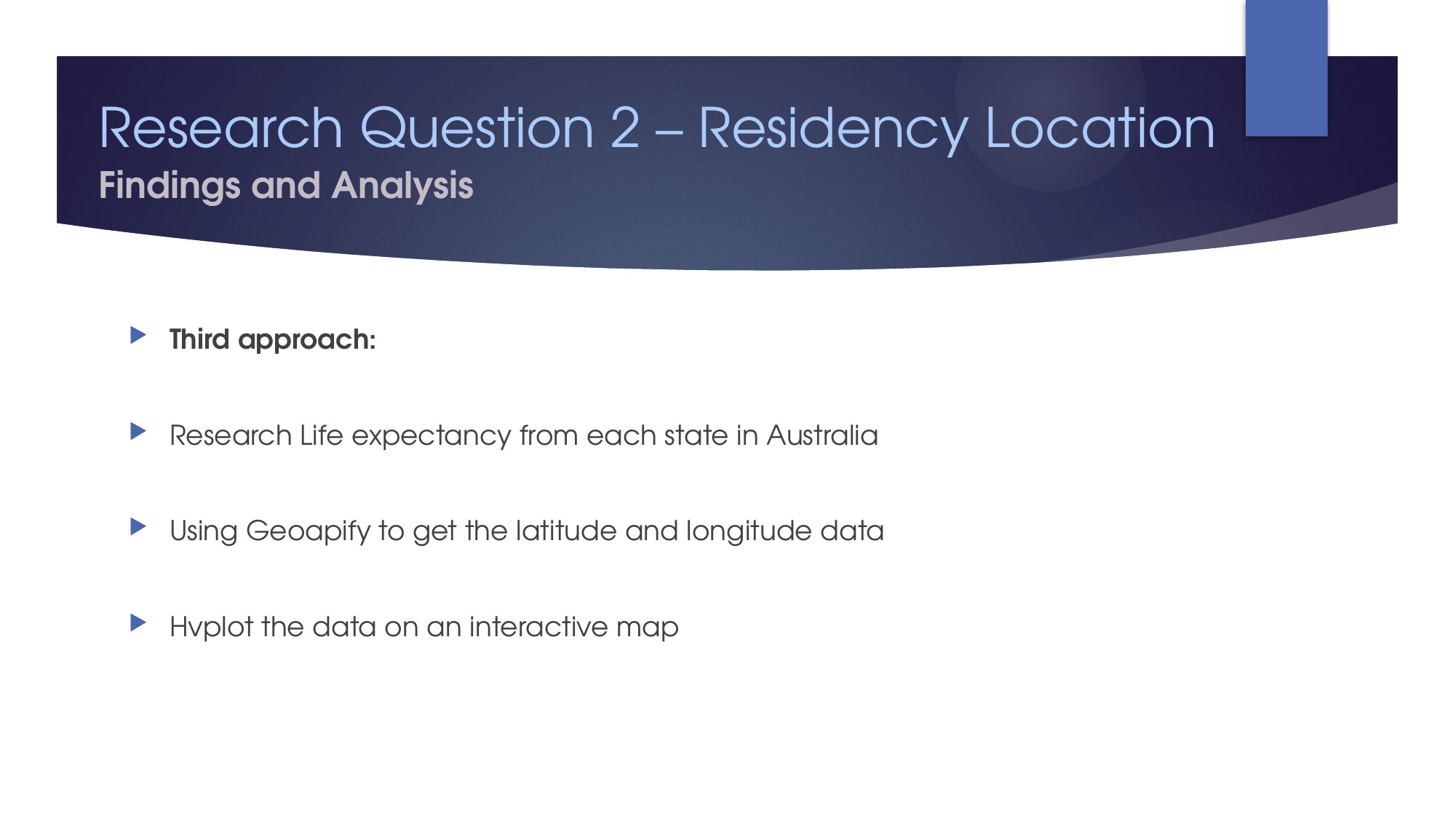

# Research Question 2 – Residency Location
Findings and Analysis
Third approach:

Research Life expectancy from each state in Australia

Using Geoapify to get the latitude and longitude data

Hvplot the data on an interactive map